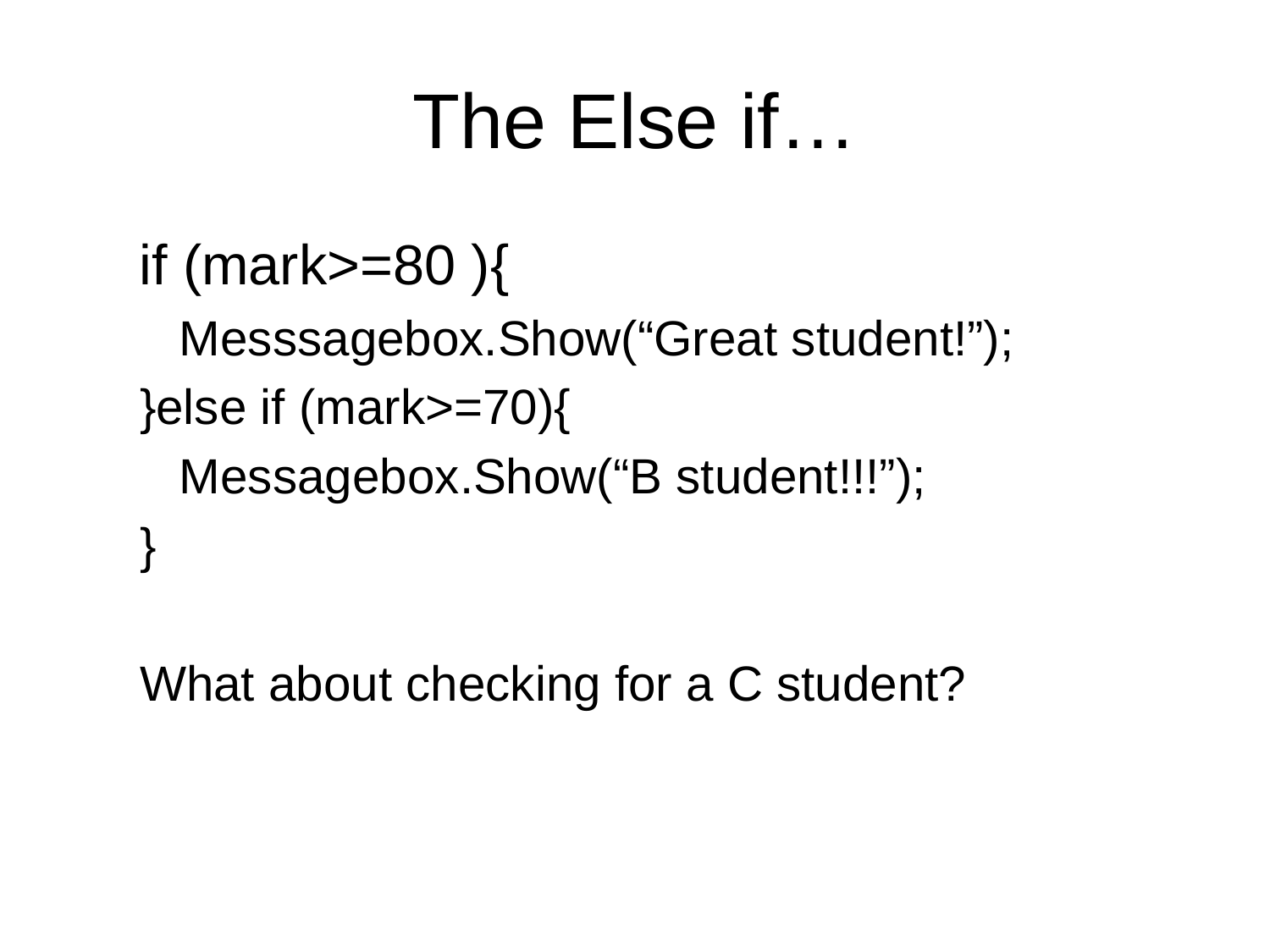

# The Else if…
	 if (mark>=80 ){
	Messsagebox.Show(“Great student!”);
}else if (mark>=70){
	Messagebox.Show(“B student!!!”);
}

What about checking for a C student?